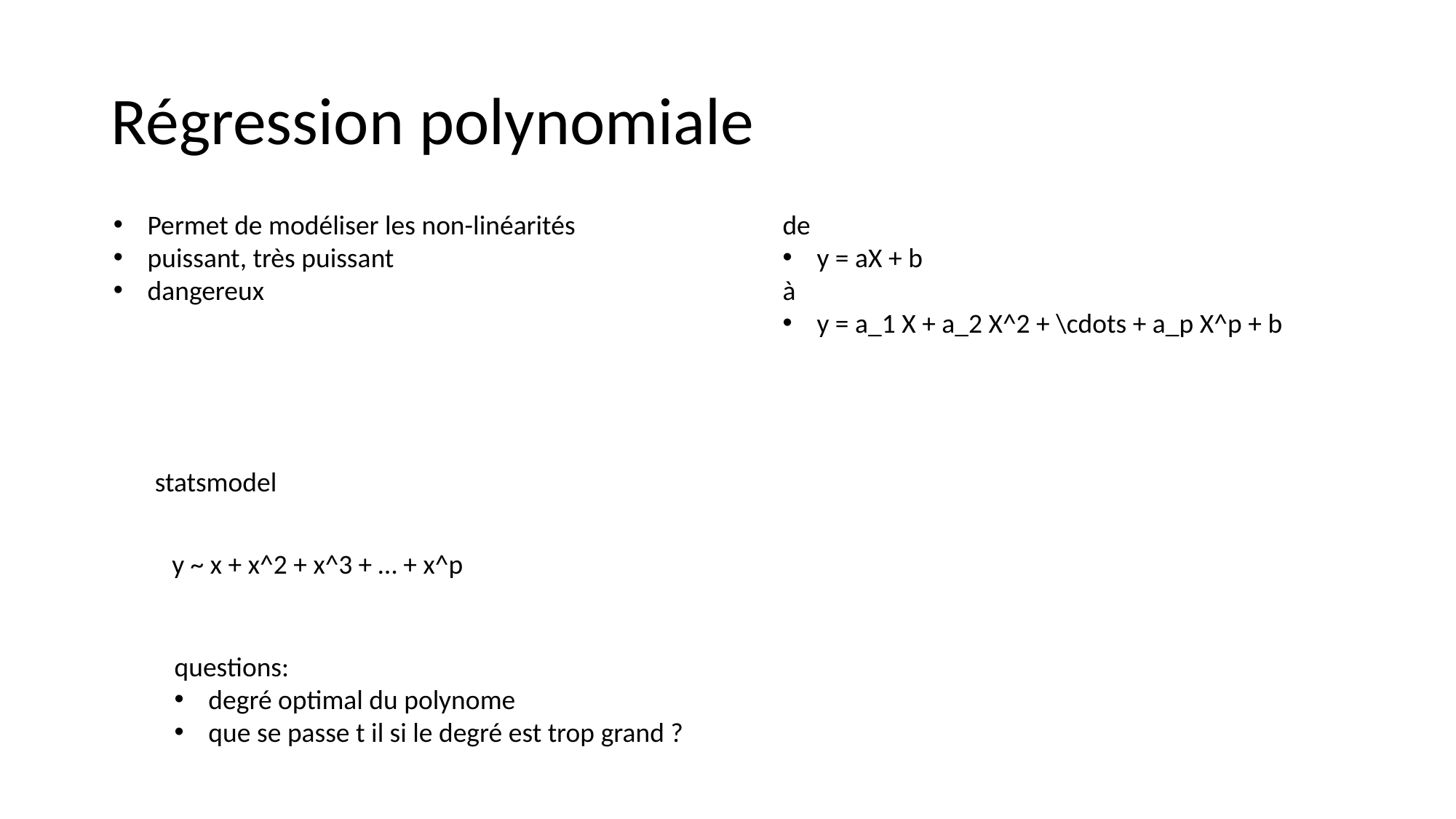

# Régression polynomiale
Permet de modéliser les non-linéarités
puissant, très puissant
dangereux
de
y = aX + b
à
y = a_1 X + a_2 X^2 + \cdots + a_p X^p + b
statsmodel
y ~ x + x^2 + x^3 + … + x^p
questions:
degré optimal du polynome
que se passe t il si le degré est trop grand ?